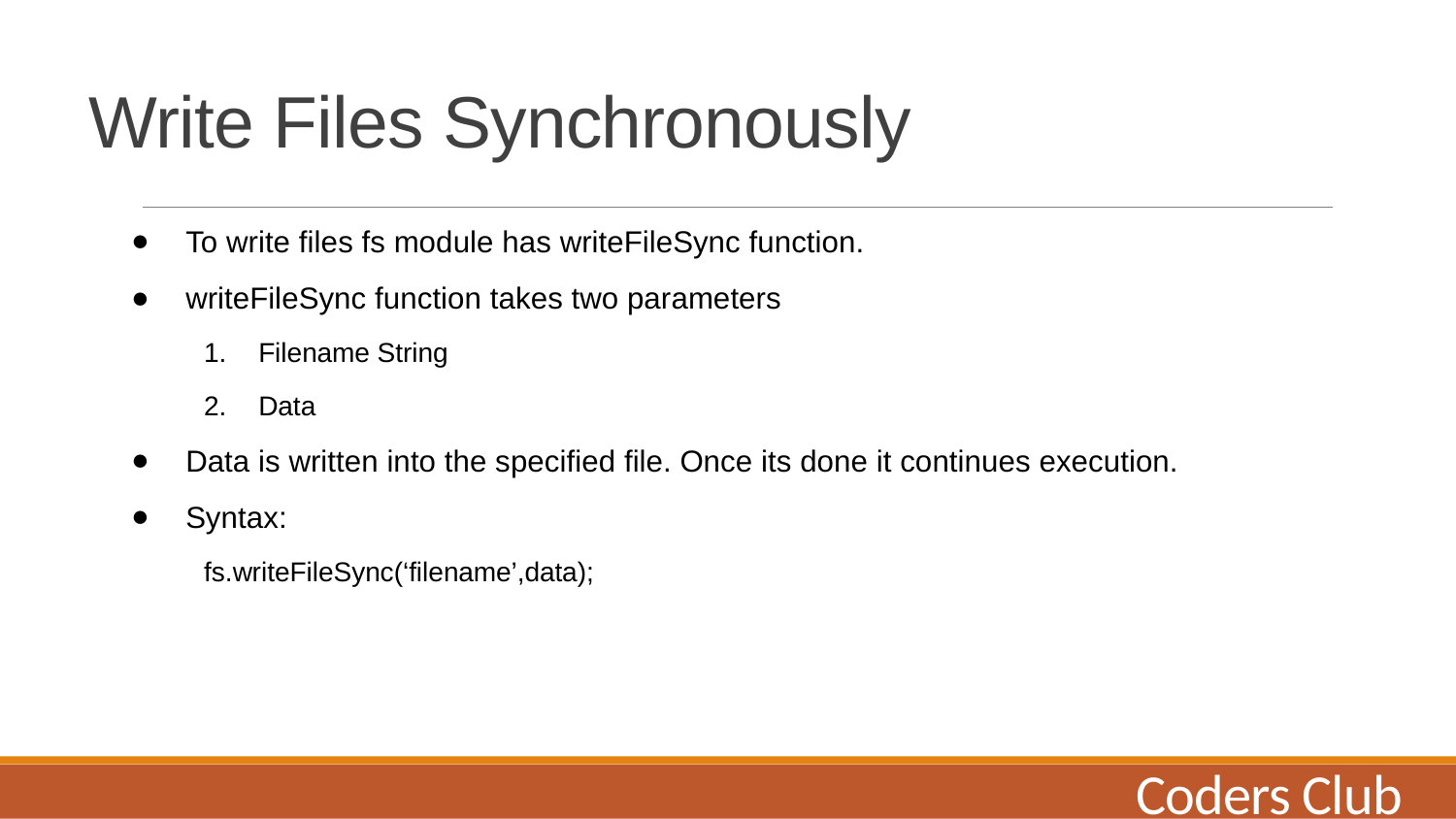

# Write Files Synchronously
To write files fs module has writeFileSync function.
writeFileSync function takes two parameters
Filename String
Data
Data is written into the specified file. Once its done it continues execution.
Syntax:
fs.writeFileSync(‘filename’,data);
Coders Club